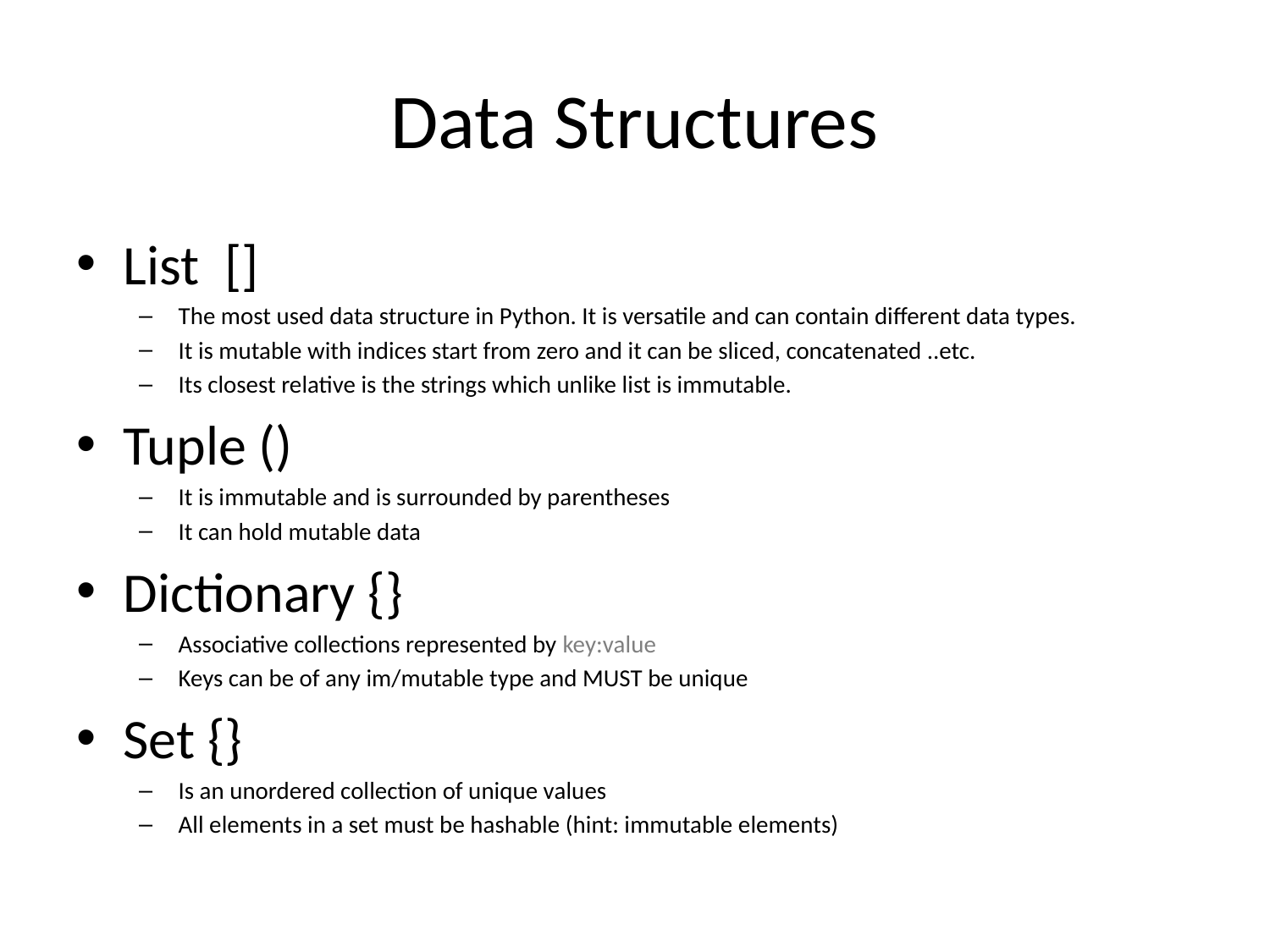

# Data Structures
List  []
The most used data structure in Python. It is versatile and can contain different data types.
It is mutable with indices start from zero and it can be sliced, concatenated ..etc.
Its closest relative is the strings which unlike list is immutable.
Tuple ()
It is immutable and is surrounded by parentheses
It can hold mutable data
Dictionary {}
Associative collections represented by key:value
Keys can be of any im/mutable type and MUST be unique
Set {}
Is an unordered collection of unique values
All elements in a set must be hashable (hint: immutable elements)